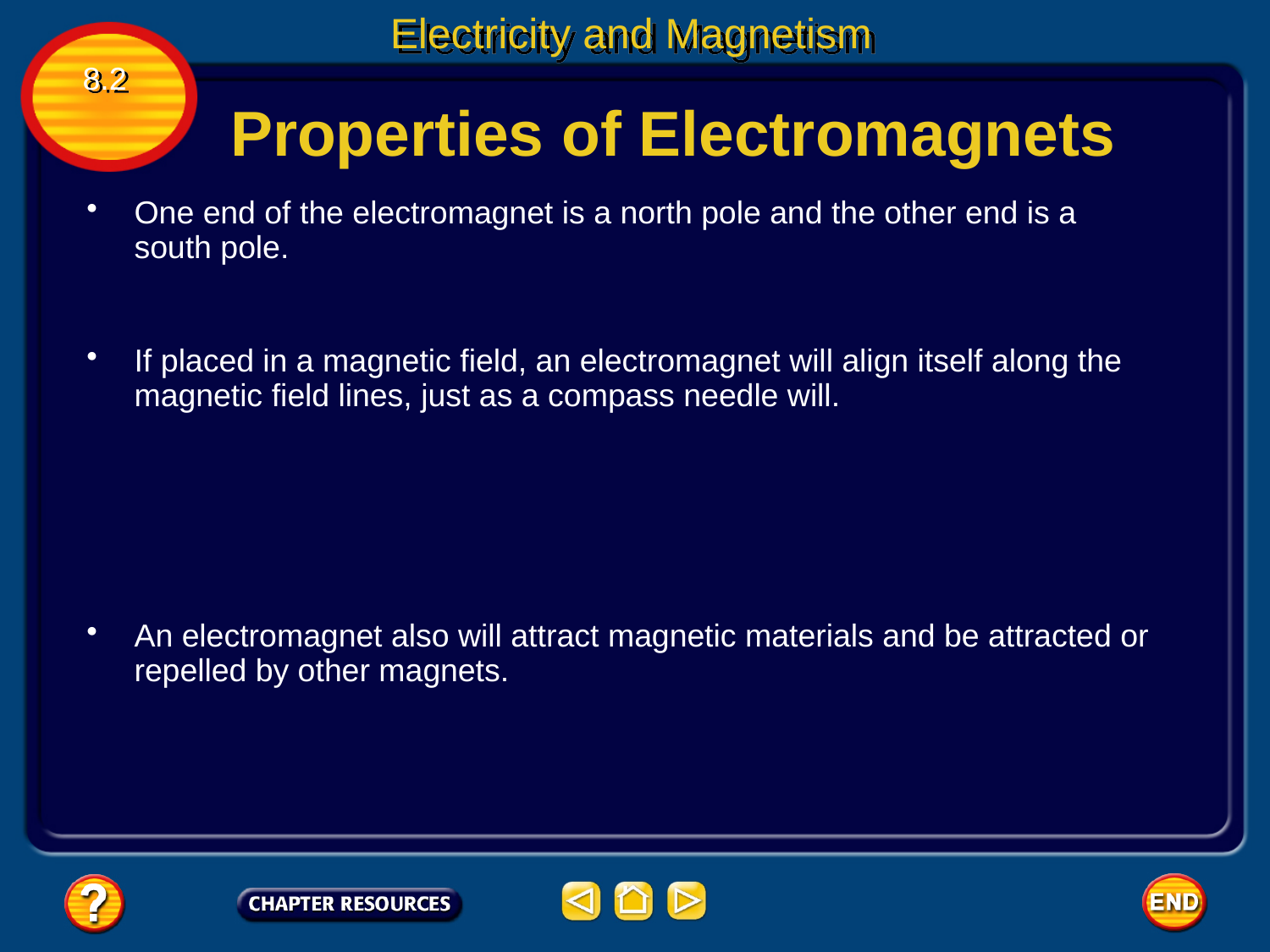

Electricity and Magnetism
8.2
Properties of Electromagnets
One end of the electromagnet is a north pole and the other end is a south pole.
If placed in a magnetic field, an electromagnet will align itself along the magnetic field lines, just as a compass needle will.
An electromagnet also will attract magnetic materials and be attracted or repelled by other magnets.